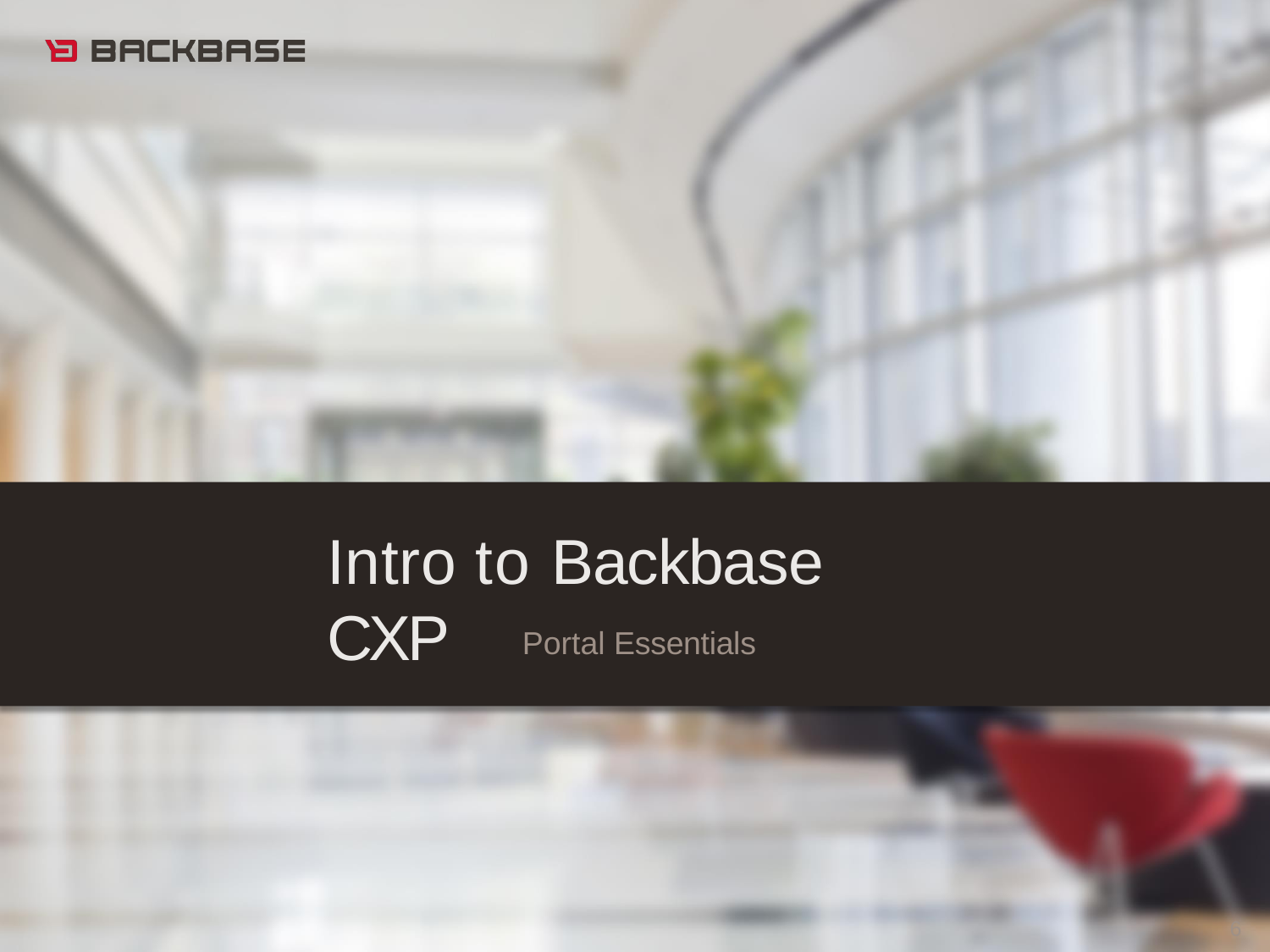

Intro to Backbase CXP
Portal Essentials
6